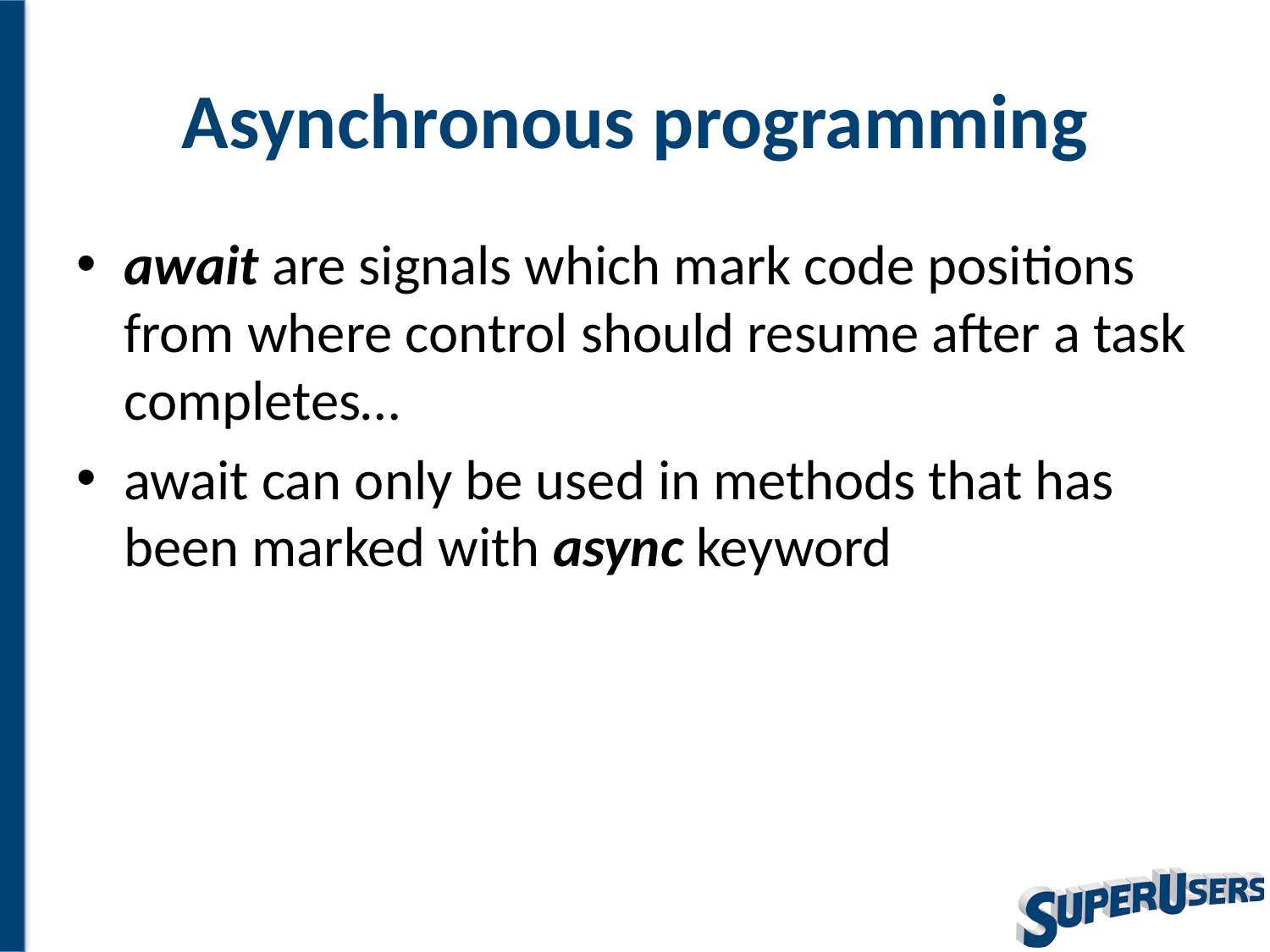

# Asynchronous programming
await are signals which mark code positions from where control should resume after a task completes…
await can only be used in methods that has been marked with async keyword